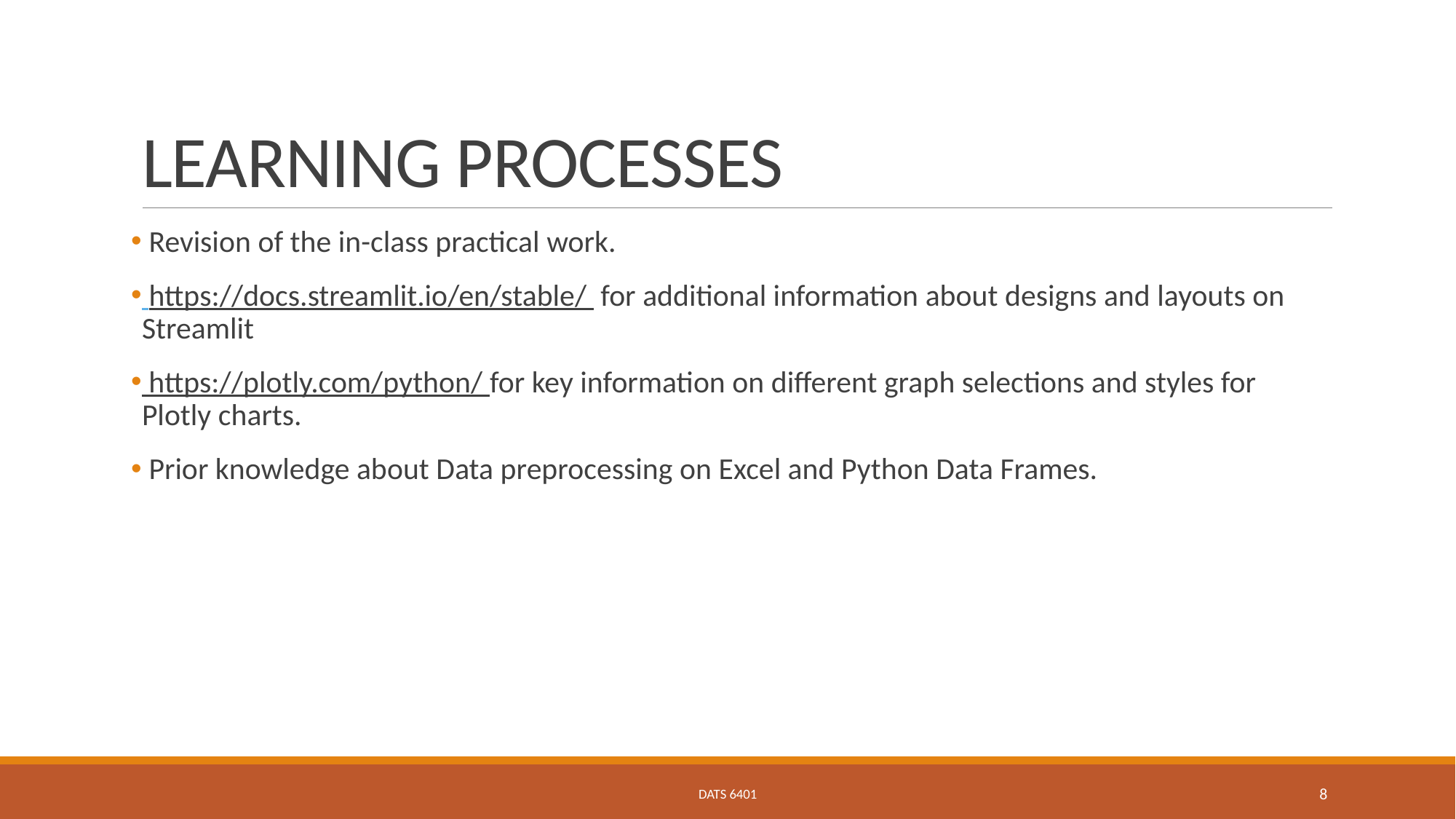

# LEARNING PROCESSES
 Revision of the in-class practical work.
 https://docs.streamlit.io/en/stable/  for additional information about designs and layouts on Streamlit
 https://plotly.com/python/ for key information on different graph selections and styles for Plotly charts.
 Prior knowledge about Data preprocessing on Excel and Python Data Frames.
DATS 6401
8